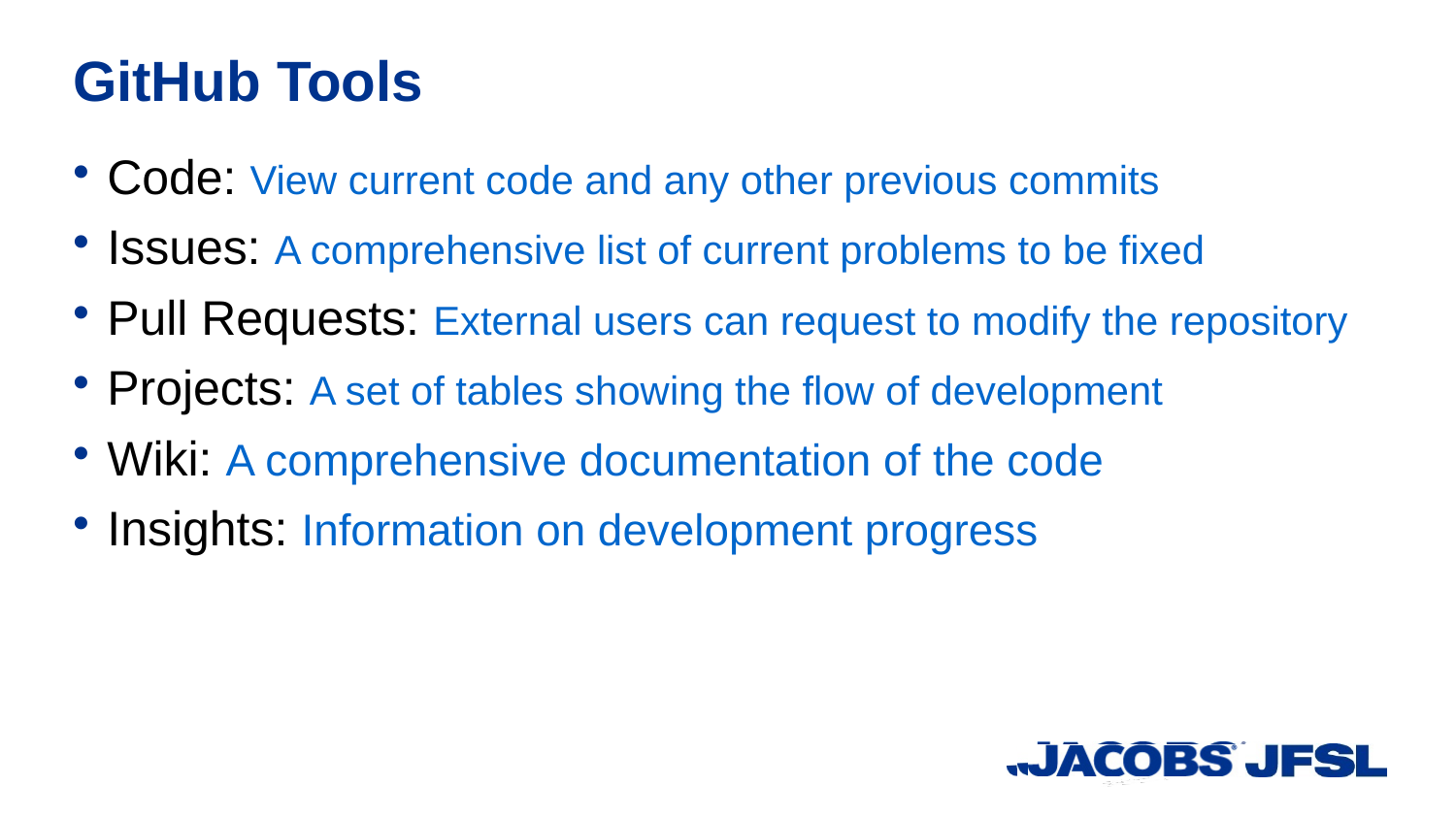

GitHub Tools
Code: View current code and any other previous commits
Issues: A comprehensive list of current problems to be fixed
Pull Requests: External users can request to modify the repository
Projects: A set of tables showing the flow of development
Wiki: A comprehensive documentation of the code
Insights: Information on development progress